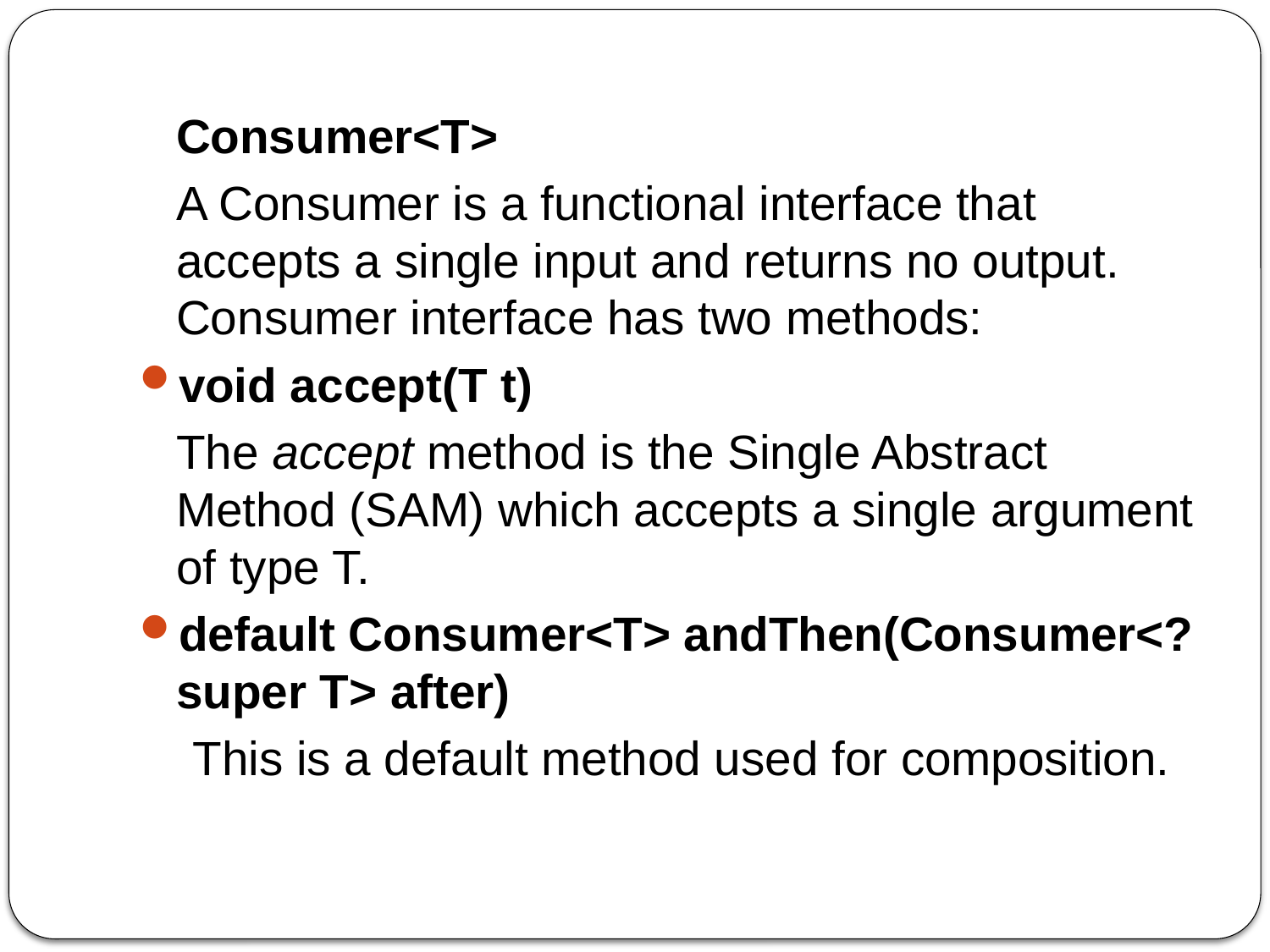

Consumer<T>
	A Consumer is a functional interface that accepts a single input and returns no output. Consumer interface has two methods:
void accept(T t)
 	The accept method is the Single Abstract Method (SAM) which accepts a single argument of type T.
default Consumer<T> andThen(Consumer<? super T> after)
    This is a default method used for composition.